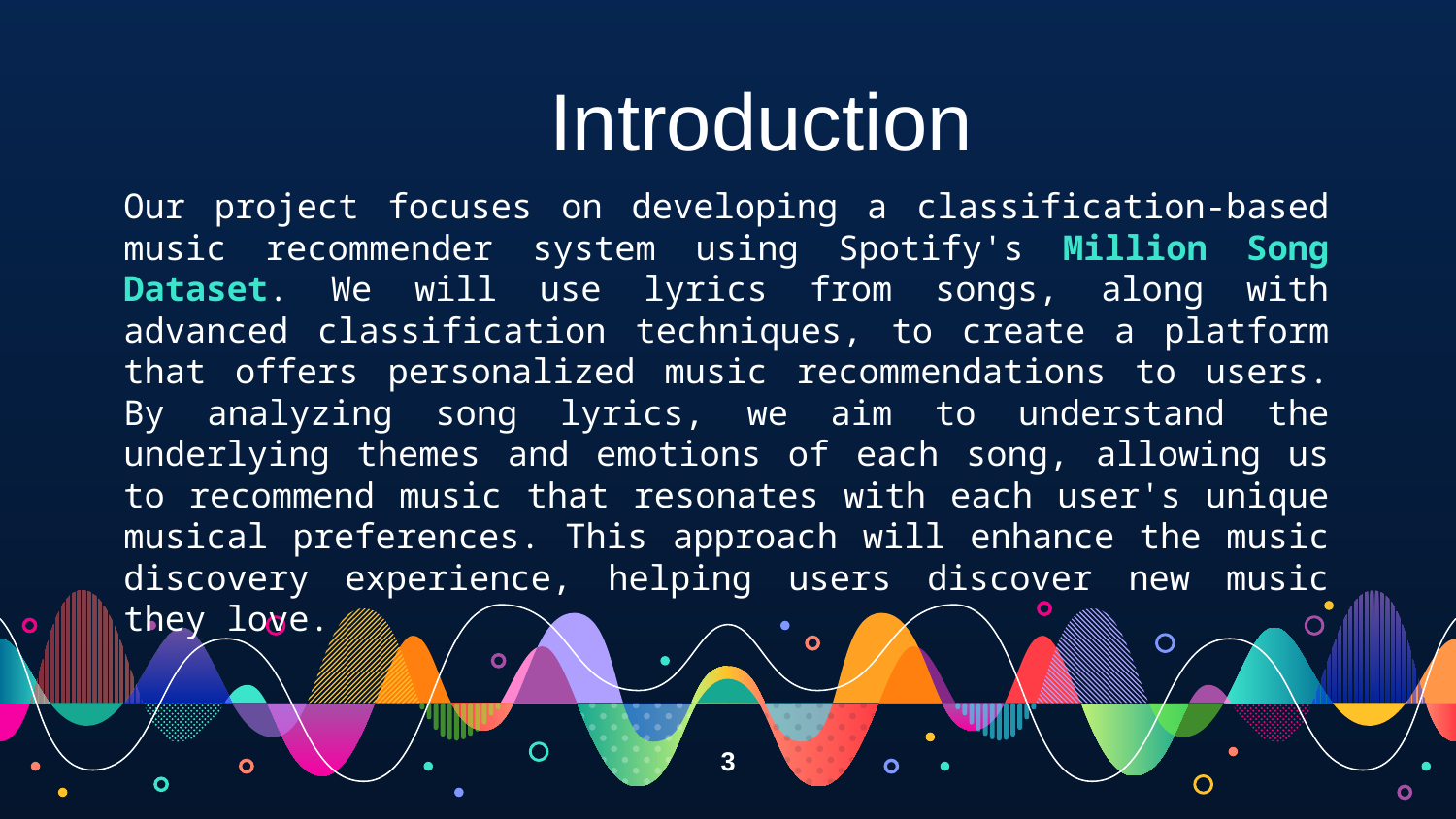

Introduction
Our project focuses on developing a classification-based music recommender system using Spotify's Million Song Dataset. We will use lyrics from songs, along with advanced classification techniques, to create a platform that offers personalized music recommendations to users. By analyzing song lyrics, we aim to understand the underlying themes and emotions of each song, allowing us to recommend music that resonates with each user's unique musical preferences. This approach will enhance the music discovery experience, helping users discover new music they love.
3